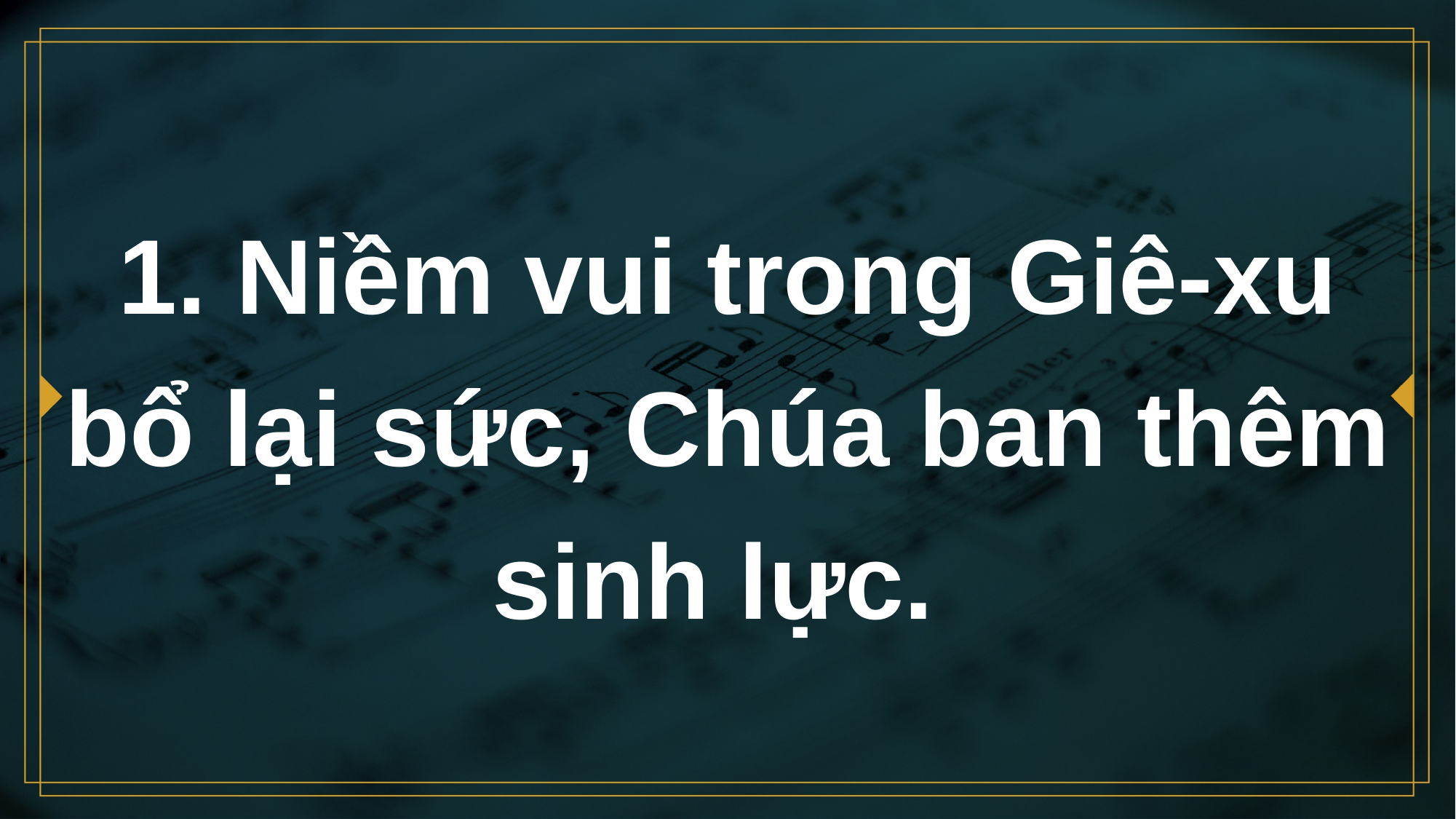

# 1. Niềm vui trong Giê-xu bổ lại sức, Chúa ban thêm sinh lực.